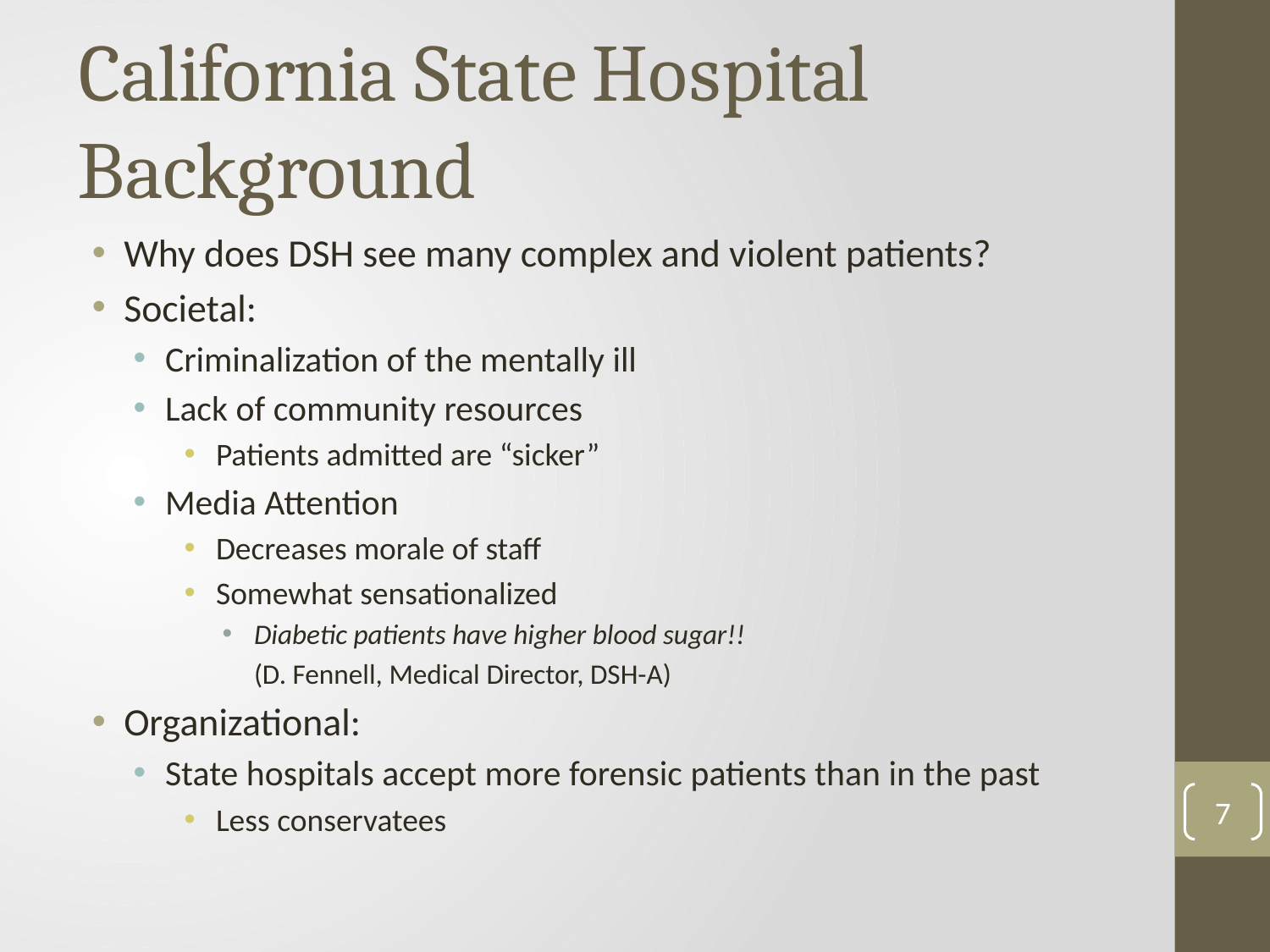

# California State Hospital Background
Why does DSH see many complex and violent patients?
Societal:
Criminalization of the mentally ill
Lack of community resources
Patients admitted are “sicker”
Media Attention
Decreases morale of staff
Somewhat sensationalized
Diabetic patients have higher blood sugar!!
     (D. Fennell, Medical Director, DSH-A)
Organizational:
State hospitals accept more forensic patients than in the past
Less conservatees
7